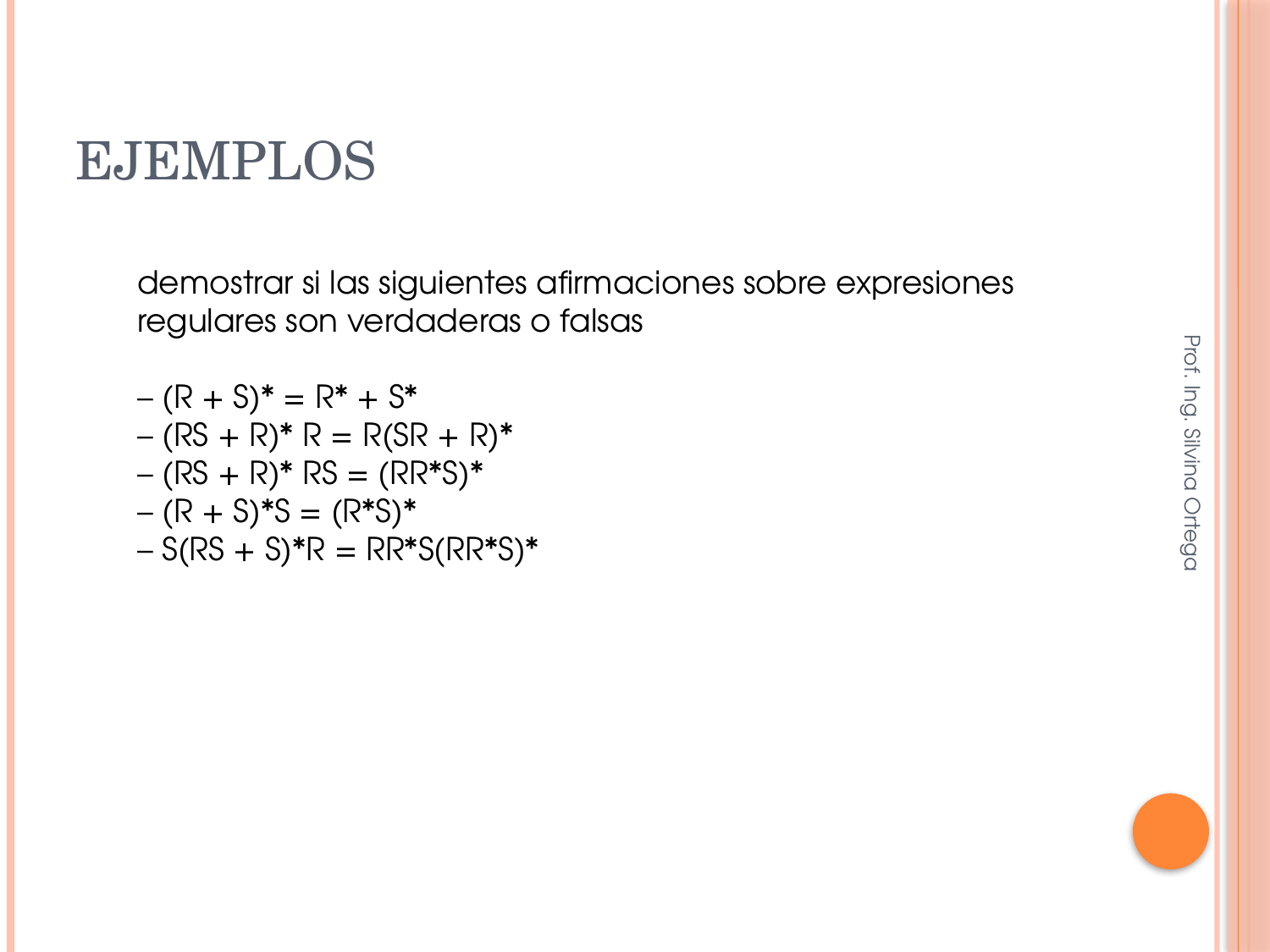

# Ejemplos
demostrar si las siguientes afirmaciones sobre expresiones regulares son verdaderas o falsas

– (R + S)* = R* + S*
– (RS + R)* R = R(SR + R)*
– (RS + R)* RS = (RR*S)*
– (R + S)*S = (R*S)*
– S(RS + S)*R = RR*S(RR*S)*
Prof. Ing. Silvina Ortega